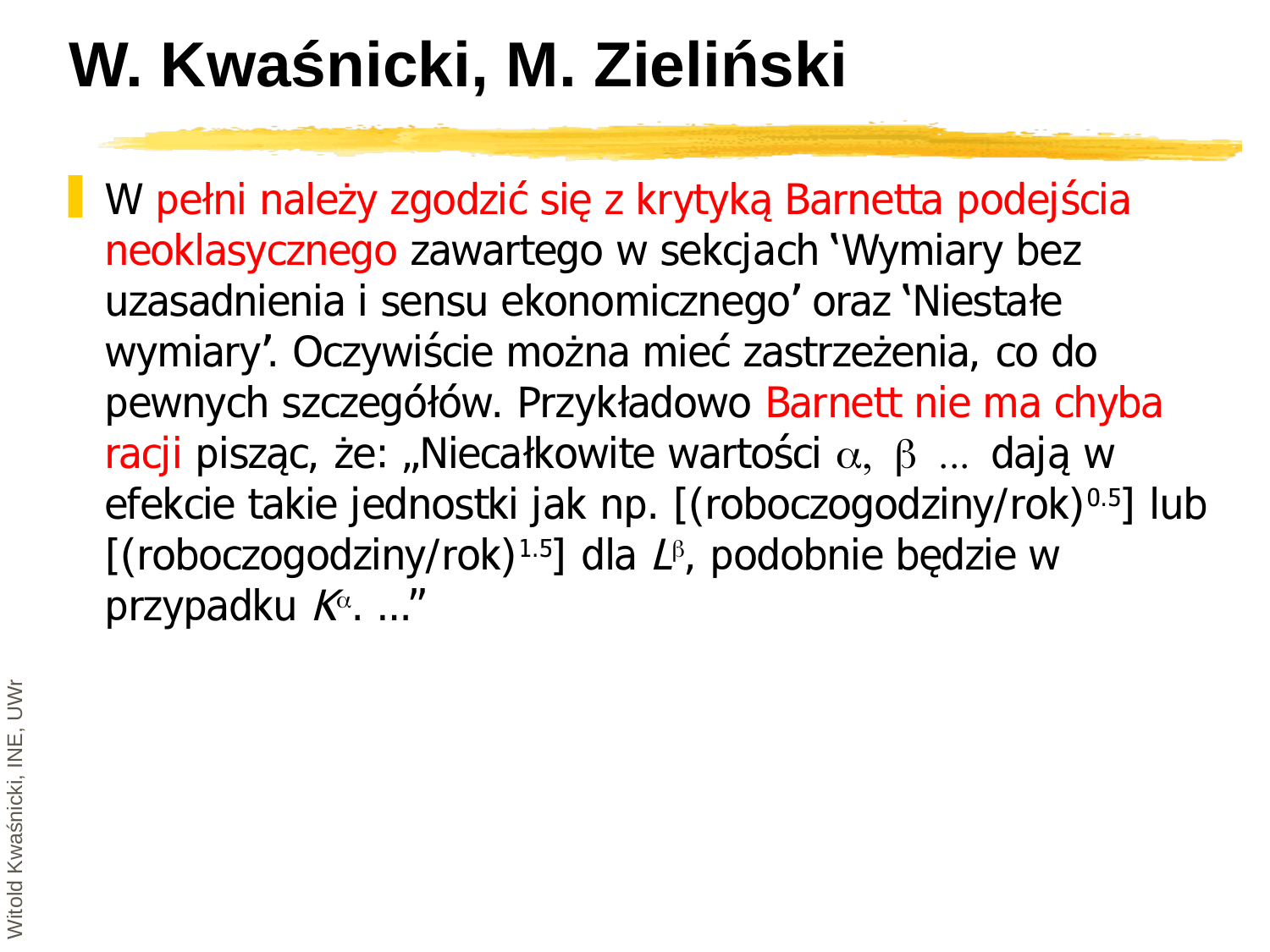

# W. Kwaśnicki, M. Zieliński
W pełni należy zgodzić się z krytyką Barnetta podejścia neoklasycznego zawartego w sekcjach ‘Wymiary bez uzasadnienia i sensu ekonomicznego’ oraz ‘Niestałe wymiary’. Oczywiście można mieć zastrzeżenia, co do pewnych szczegółów. Przykładowo Barnett nie ma chyba racji pisząc, że: „Niecałkowite wartości α, β ... dają w efekcie takie jednostki jak np. [(roboczogodziny/rok)0.5] lub [(roboczogodziny/rok)1.5] dla Lβ, podobnie będzie w przypadku Kα. …”
Witold Kwaśnicki, INE, UWr